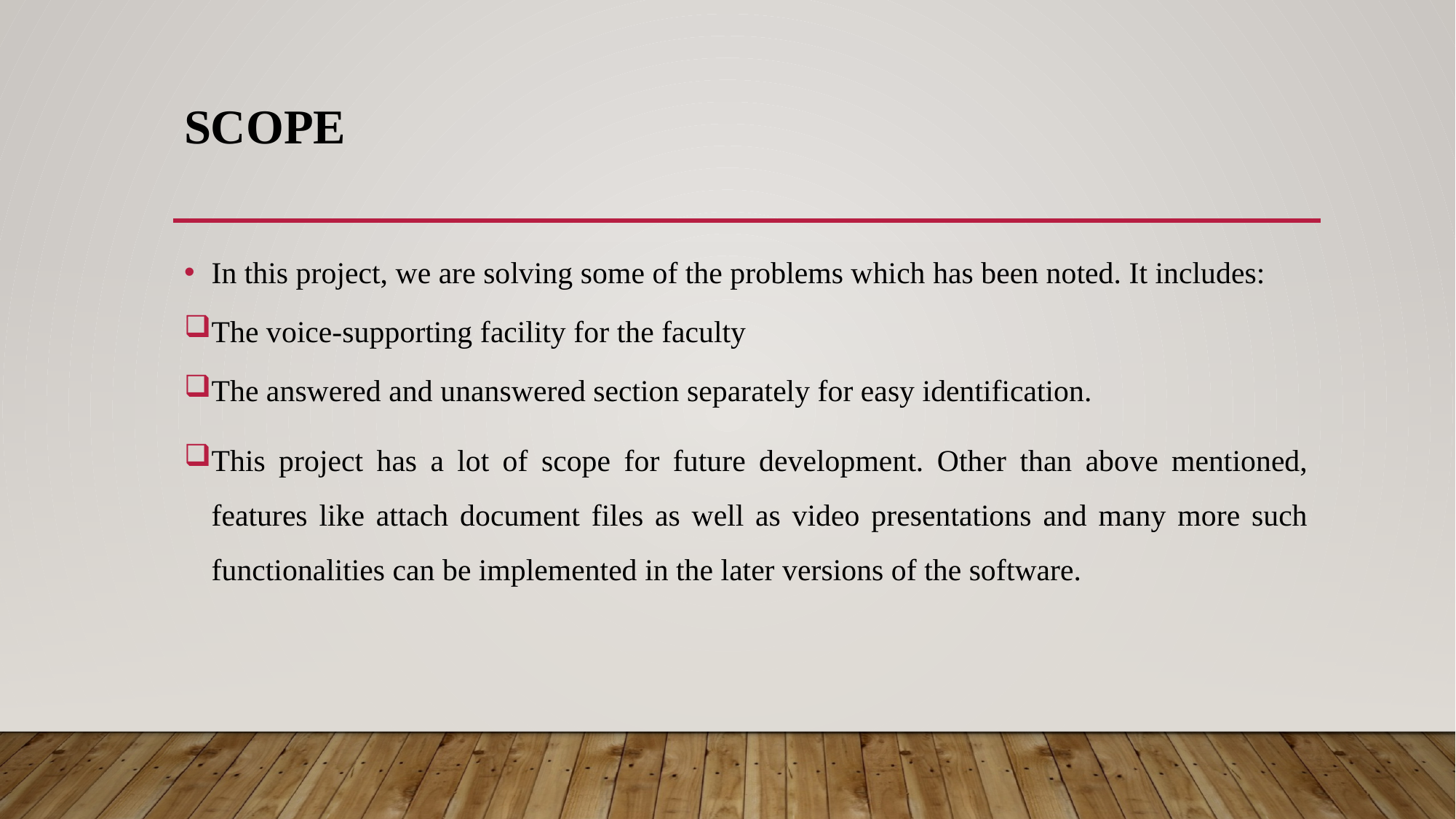

# SCOPE
In this project, we are solving some of the problems which has been noted. It includes:
The voice-supporting facility for the faculty
The answered and unanswered section separately for easy identification.
This project has a lot of scope for future development. Other than above mentioned, features like attach document files as well as video presentations and many more such functionalities can be implemented in the later versions of the software.